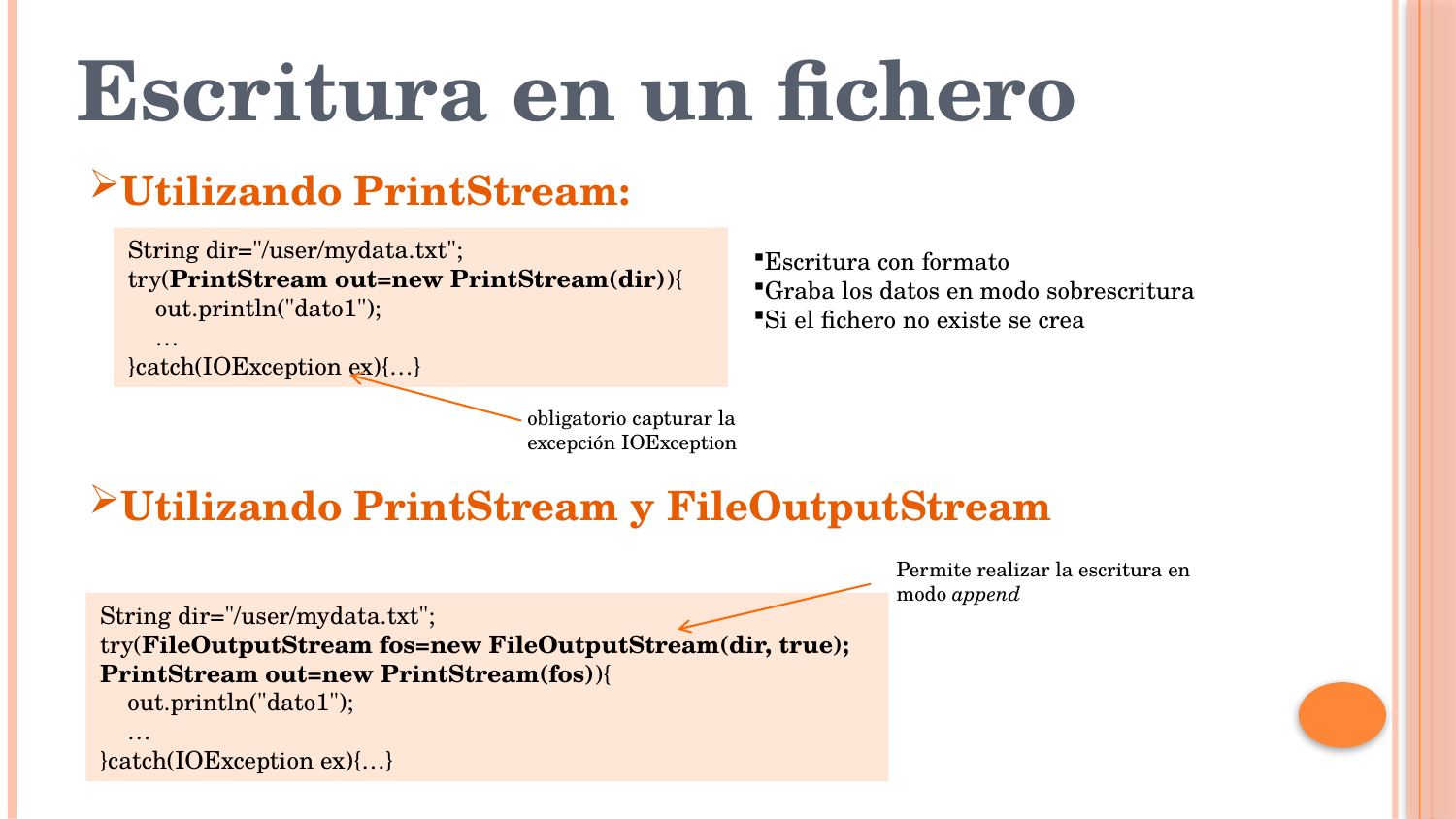

Escritura en un fichero
Utilizando PrintStream:

Utilizando PrintStream y FileOutputStream

String dir="/user/mydata.txt";
try(PrintStream out=new PrintStream(dir)){
    out.println("dato1");
    …
}catch(IOException ex){…}
Escritura con formato
Graba los datos en modo sobrescritura
Si el fichero no existe se crea
obligatorio capturar la excepción IOException
Permite realizar la escritura en modo append
String dir="/user/mydata.txt";
try(FileOutputStream fos=new FileOutputStream(dir, true);
PrintStream out=new PrintStream(fos)){
    out.println("dato1");
    …
}catch(IOException ex){…}